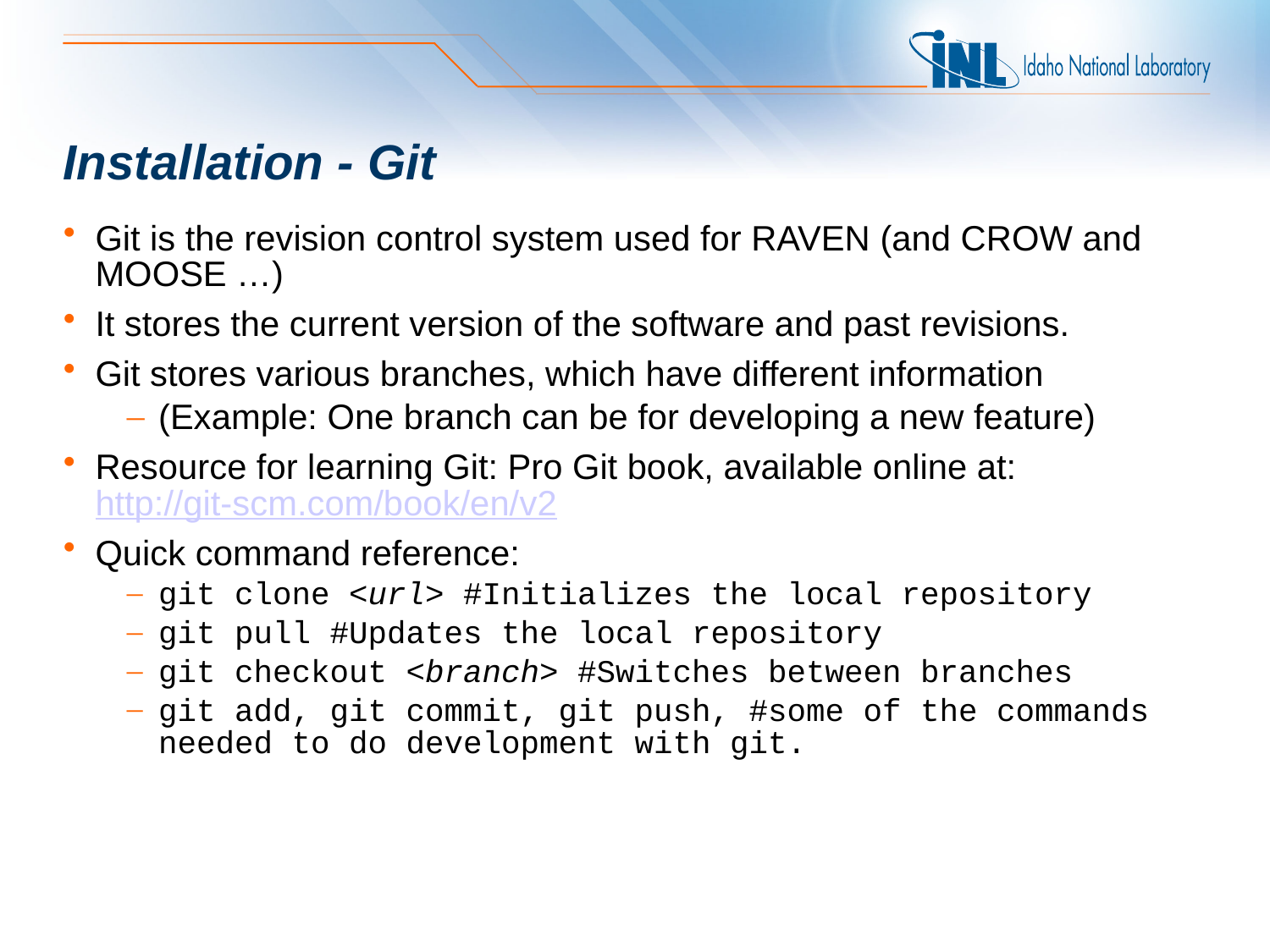

# Installation - Git
Git is the revision control system used for RAVEN (and CROW and MOOSE …)
It stores the current version of the software and past revisions.
Git stores various branches, which have different information
(Example: One branch can be for developing a new feature)
Resource for learning Git: Pro Git book, available online at: http://git-scm.com/book/en/v2
Quick command reference:
git clone <url> #Initializes the local repository
git pull #Updates the local repository
git checkout <branch> #Switches between branches
git add, git commit, git push, #some of the commands needed to do development with git.